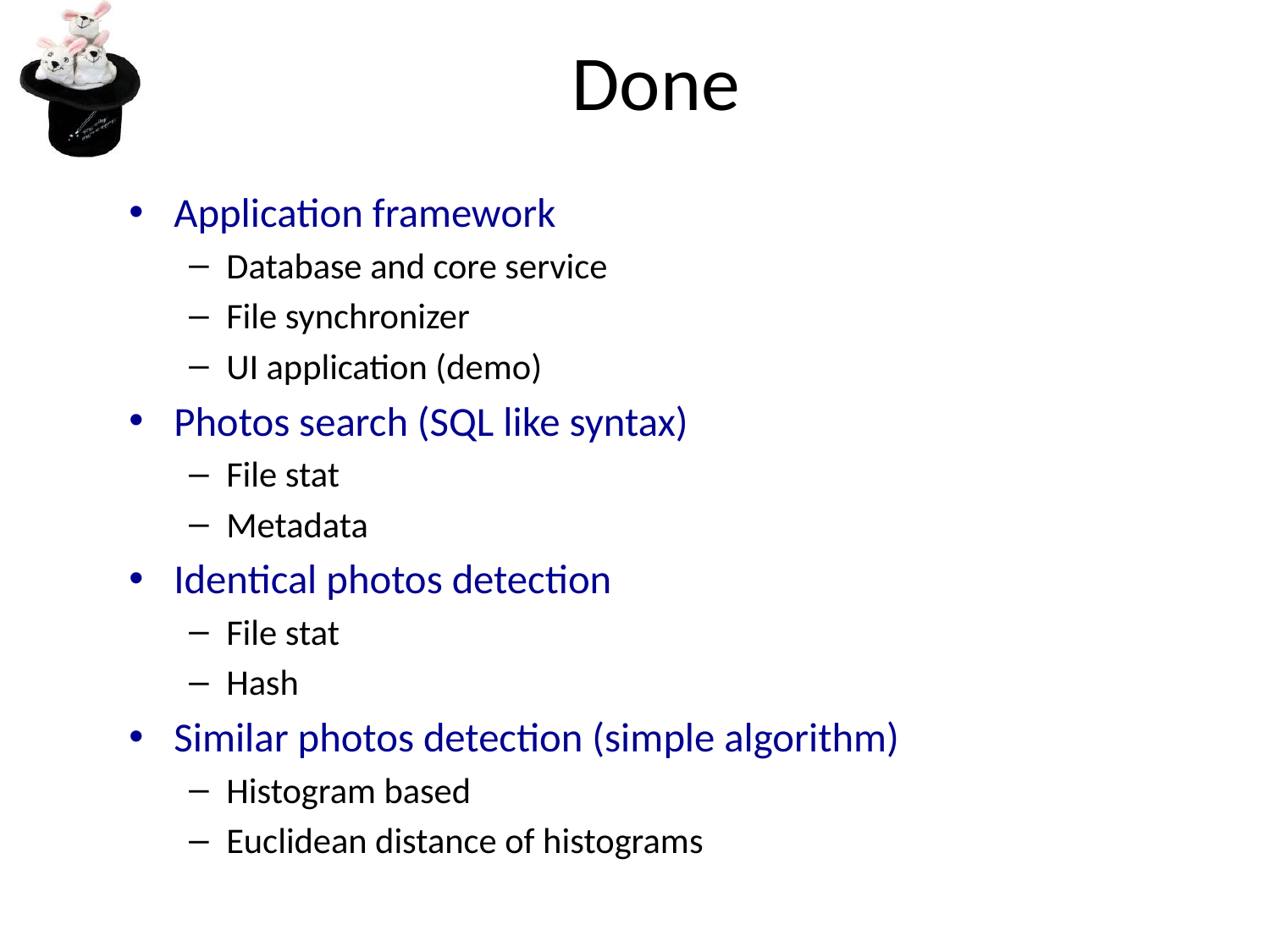

# Done
Application framework
Database and core service
File synchronizer
UI application (demo)
Photos search (SQL like syntax)
File stat
Metadata
Identical photos detection
File stat
Hash
Similar photos detection (simple algorithm)
Histogram based
Euclidean distance of histograms